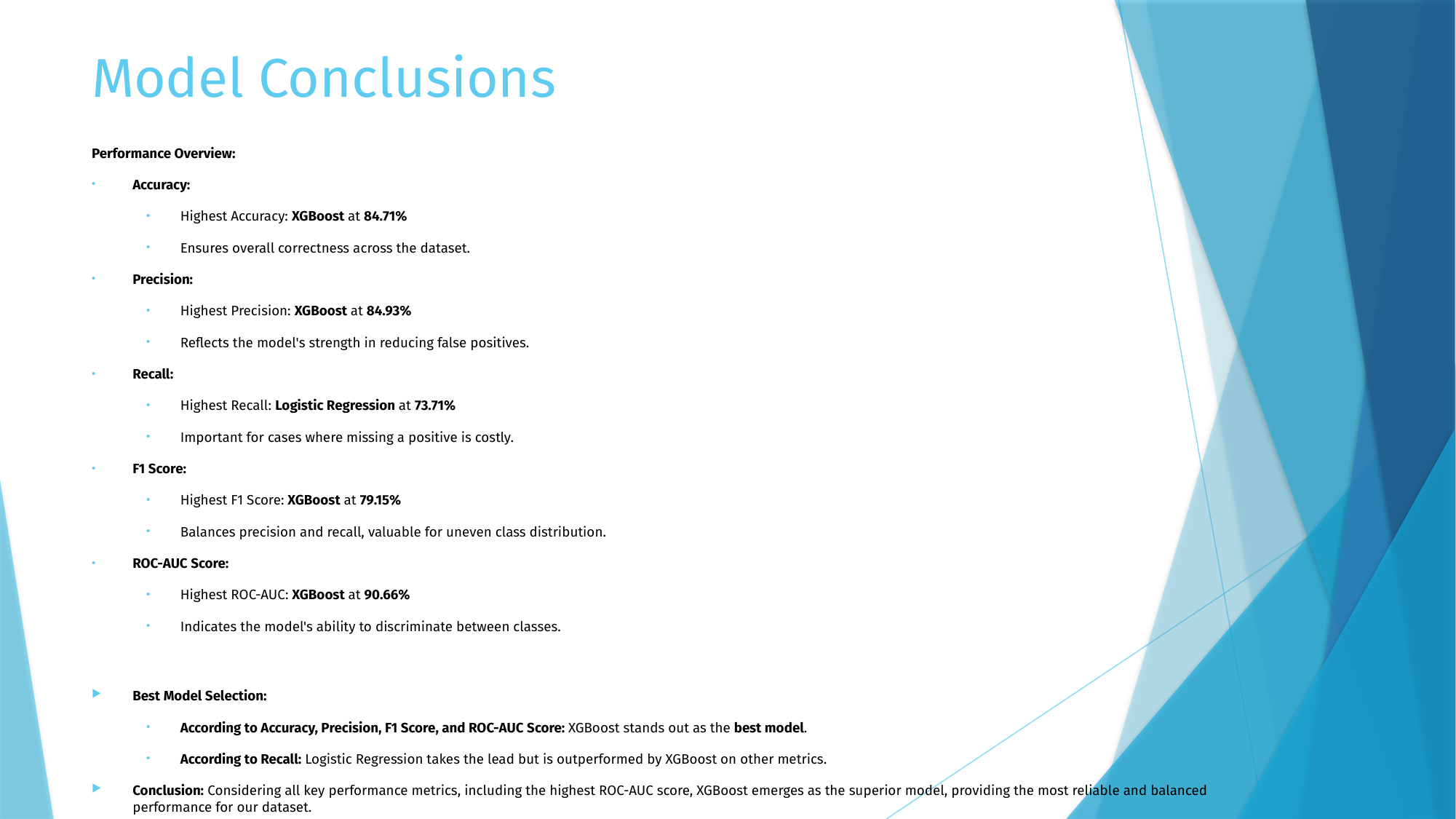

# Model Conclusions
Performance Overview:
Accuracy:
Highest Accuracy: XGBoost at 84.71%
Ensures overall correctness across the dataset.
Precision:
Highest Precision: XGBoost at 84.93%
Reflects the model's strength in reducing false positives.
Recall:
Highest Recall: Logistic Regression at 73.71%
Important for cases where missing a positive is costly.
F1 Score:
Highest F1 Score: XGBoost at 79.15%
Balances precision and recall, valuable for uneven class distribution.
ROC-AUC Score:
Highest ROC-AUC: XGBoost at 90.66%
Indicates the model's ability to discriminate between classes.

Best Model Selection:
According to Accuracy, Precision, F1 Score, and ROC-AUC Score: XGBoost stands out as the best model.
According to Recall: Logistic Regression takes the lead but is outperformed by XGBoost on other metrics.
Conclusion: Considering all key performance metrics, including the highest ROC-AUC score, XGBoost emerges as the superior model, providing the most reliable and balanced performance for our dataset.